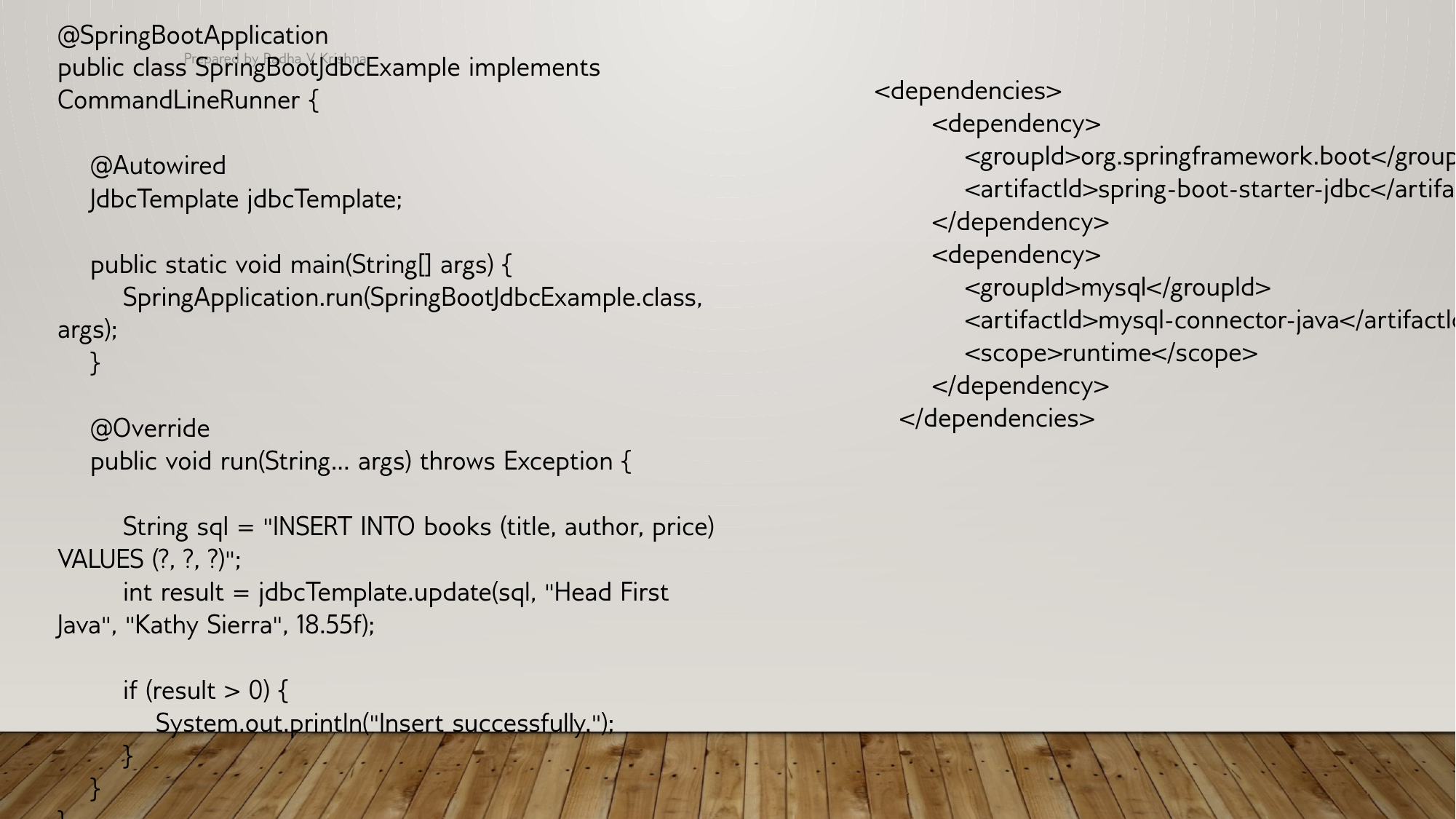

@SpringBootApplication
public class SpringBootJdbcExample implements CommandLineRunner {

    @Autowired
    JdbcTemplate jdbcTemplate;

    public static void main(String[] args) {
        SpringApplication.run(SpringBootJdbcExample.class, args);
    }

    @Override
    public void run(String... args) throws Exception {

        String sql = "INSERT INTO books (title, author, price) VALUES (?, ?, ?)";
        int result = jdbcTemplate.update(sql, "Head First Java", "Kathy Sierra", 18.55f);

        if (result > 0) {
            System.out.println("Insert successfully.");
        }
    }
}
Prepared by Radha V Krishna
 <dependencies>
        <dependency>
            <groupId>org.springframework.boot</groupId>
            <artifactId>spring-boot-starter-jdbc</artifactId>
        </dependency>
        <dependency>
            <groupId>mysql</groupId>
            <artifactId>mysql-connector-java</artifactId>
            <scope>runtime</scope>
        </dependency>
    </dependencies>